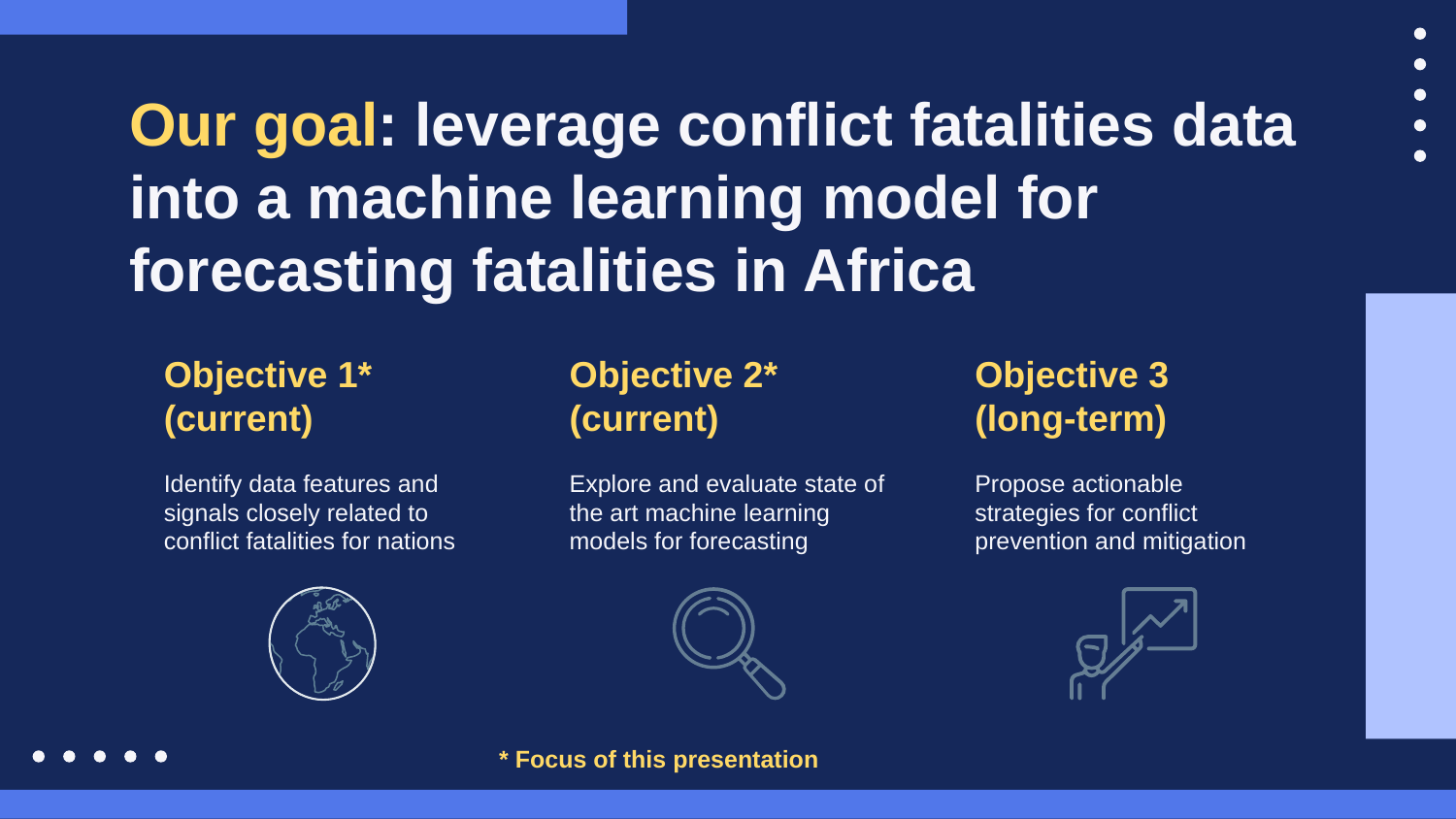

# Our goal: leverage conflict fatalities data into a machine learning model for forecasting fatalities in Africa
Objective 1*
(current)
Objective 2*
(current)
Objective 3
(long-term)
Identify data features and signals closely related to conflict fatalities for nations
Explore and evaluate state of the art machine learning models for forecasting

Propose actionable strategies for conflict prevention and mitigation

* Focus of this presentation